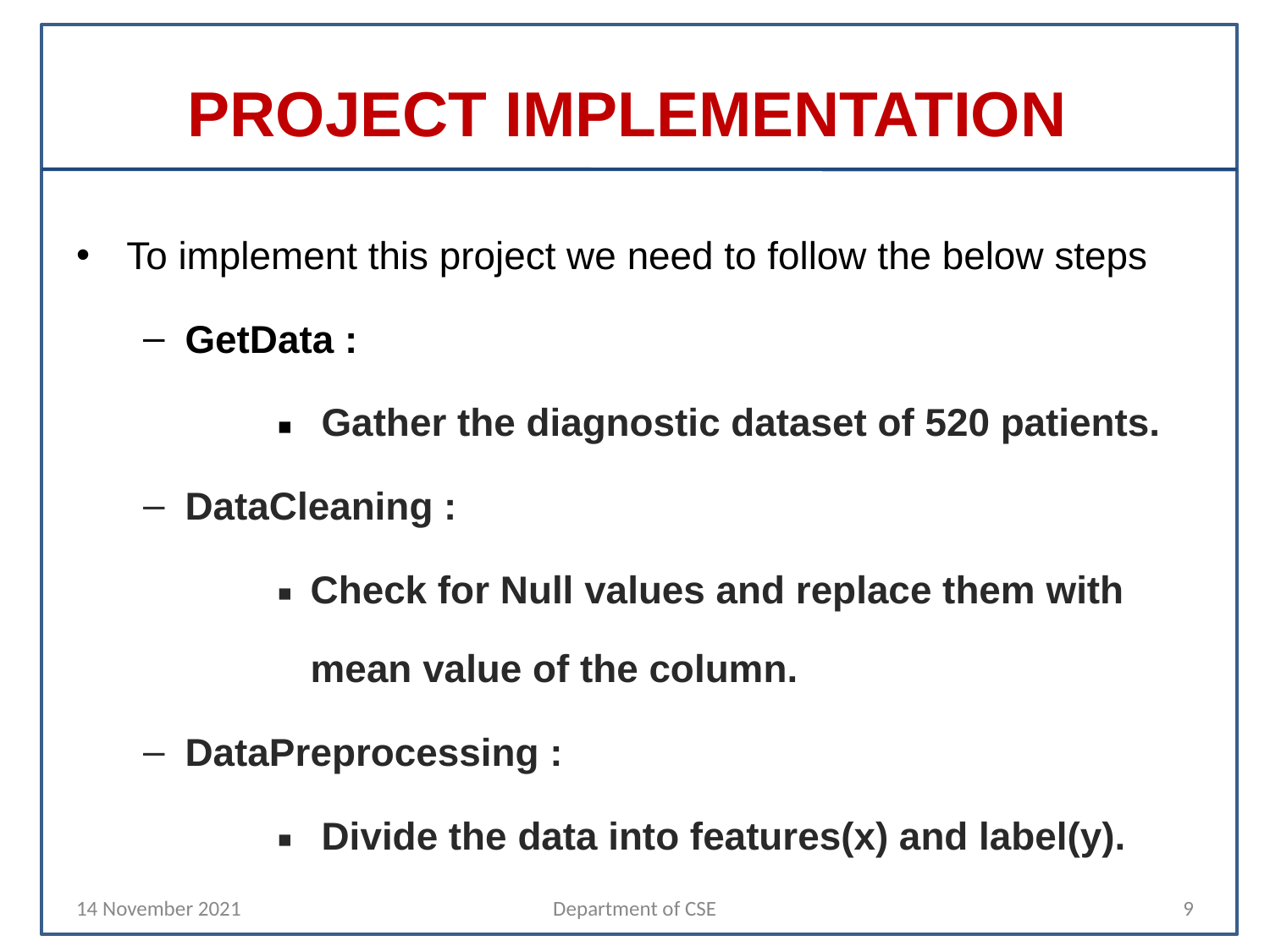

# PROJECT IMPLEMENTATION
To implement this project we need to follow the below steps
GetData :
 Gather the diagnostic dataset of 520 patients.
DataCleaning :
Check for Null values and replace them with mean value of the column.
DataPreprocessing :
 Divide the data into features(x) and label(y).

14 November 2021
Department of CSE
9